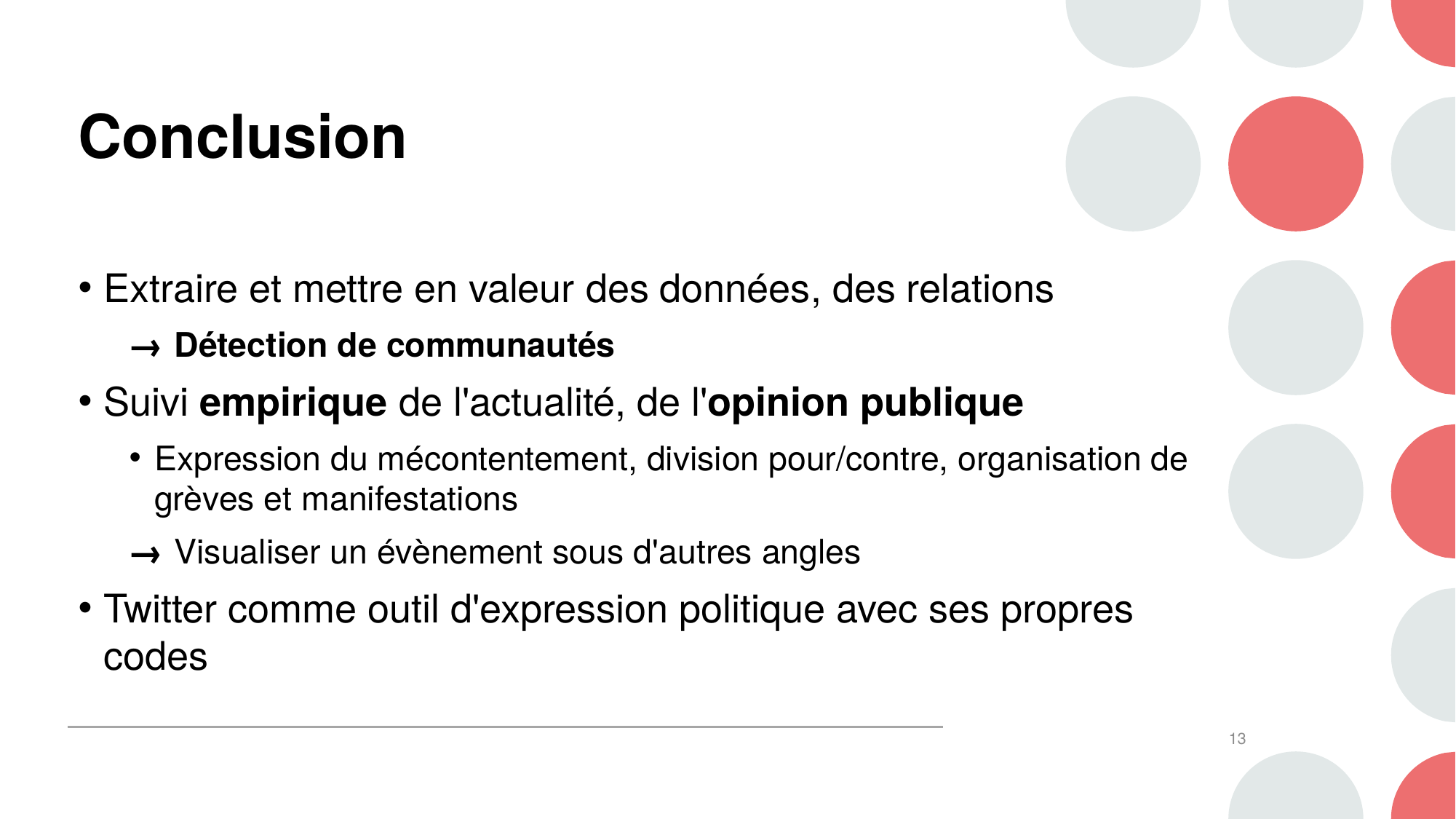

# Conclusion
Extraire et mettre en valeur des données, des relations
→ Détection de communautés
Suivi empirique de l'actualité, de l'opinion publique
Expression du mécontentement, division pour/contre, organisation de grèves et manifestations
→ Visualiser un évènement sous d'autres angles
Twitter comme outil d'expression politique avec ses propres codes

13